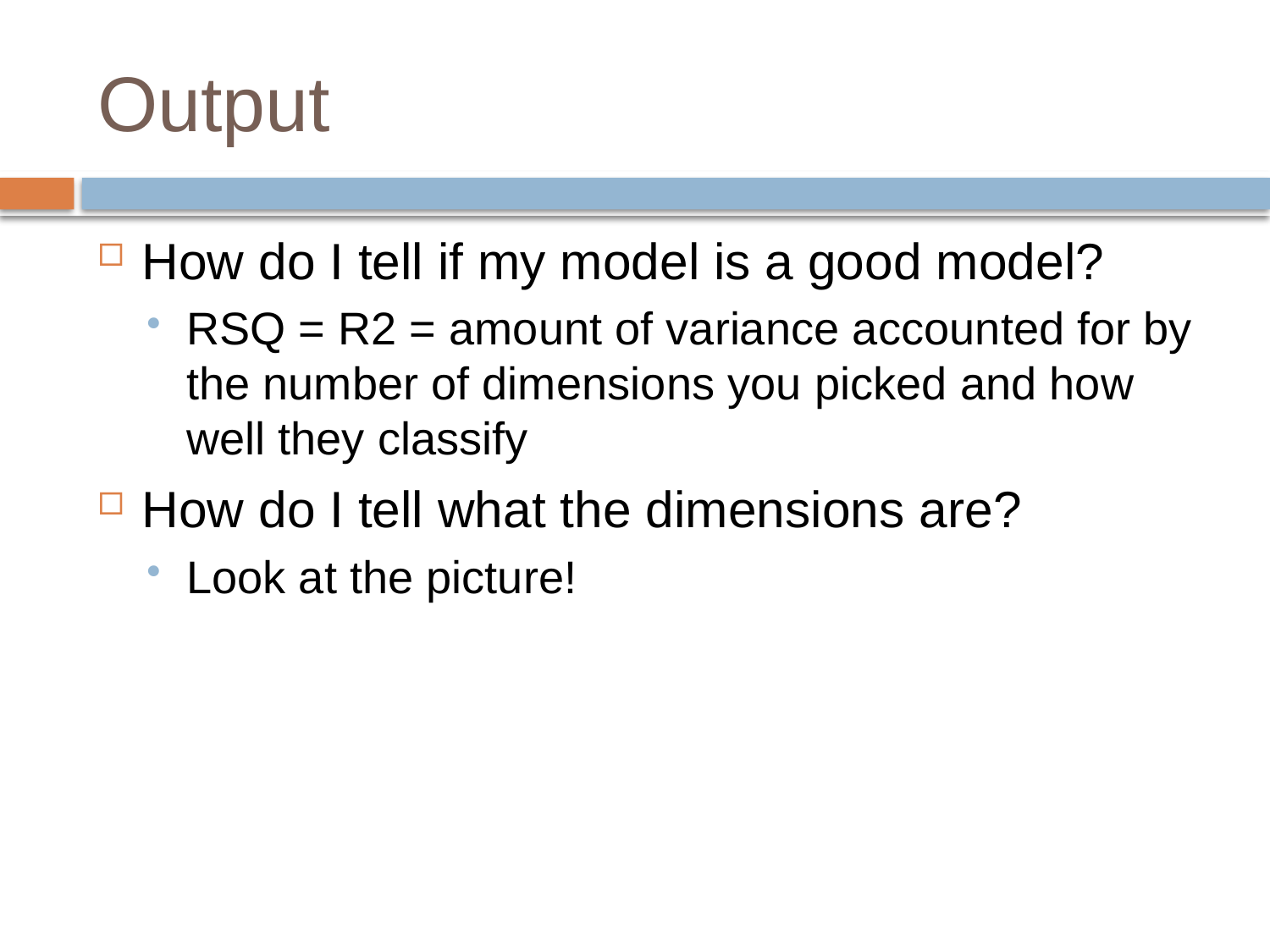

# Output
How do I tell if my model is a good model?
RSQ = R2 = amount of variance accounted for by the number of dimensions you picked and how well they classify
How do I tell what the dimensions are?
Look at the picture!